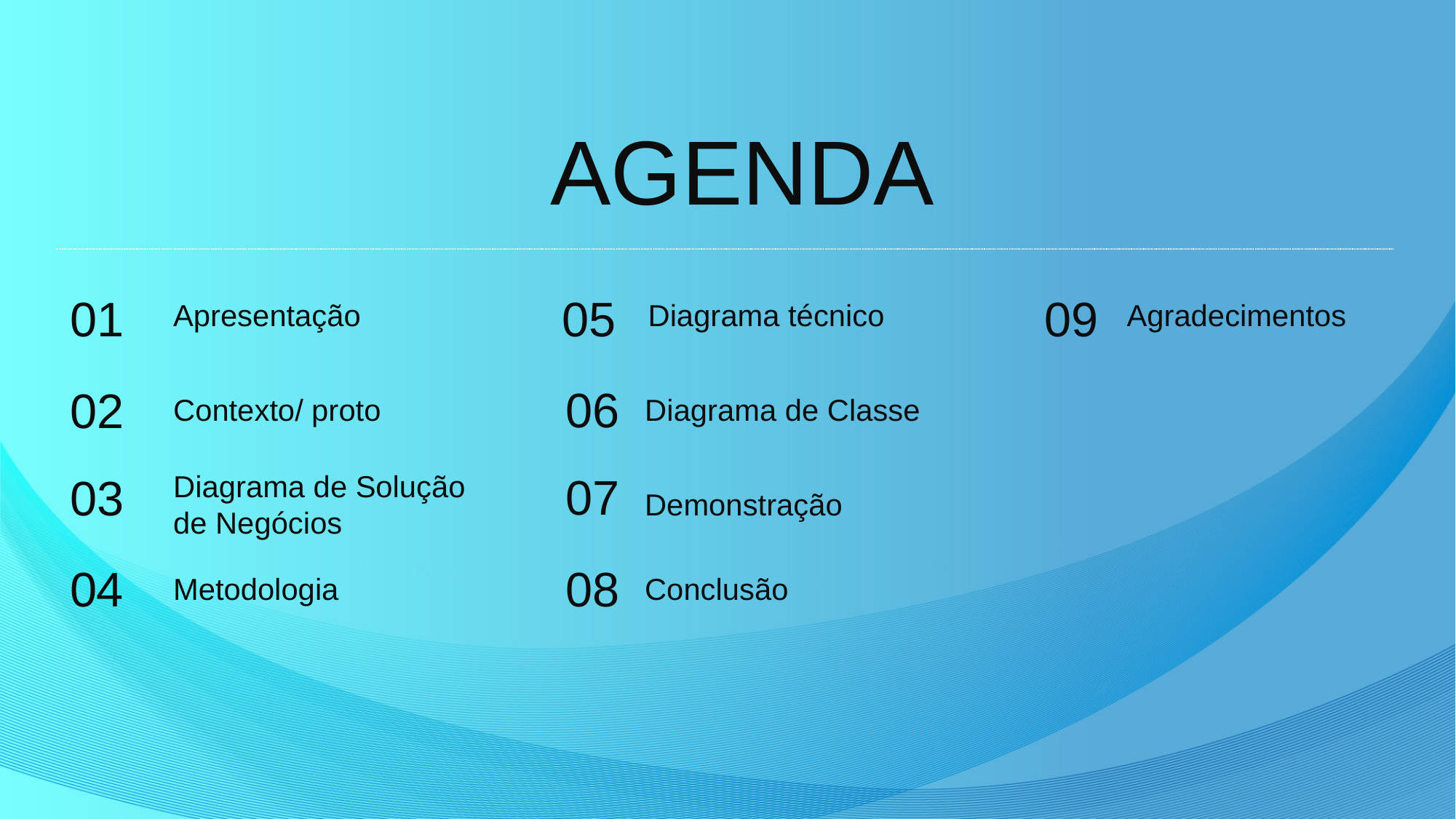

Agenda
01
Apresentação
09
05
Agradecimentos
04
Diagrama técnico
06
02
Contexto/ proto
Diagrama de Classe
03
07
Diagrama de Solução de Negócios
Demonstração
08
Metodologia
Conclusão